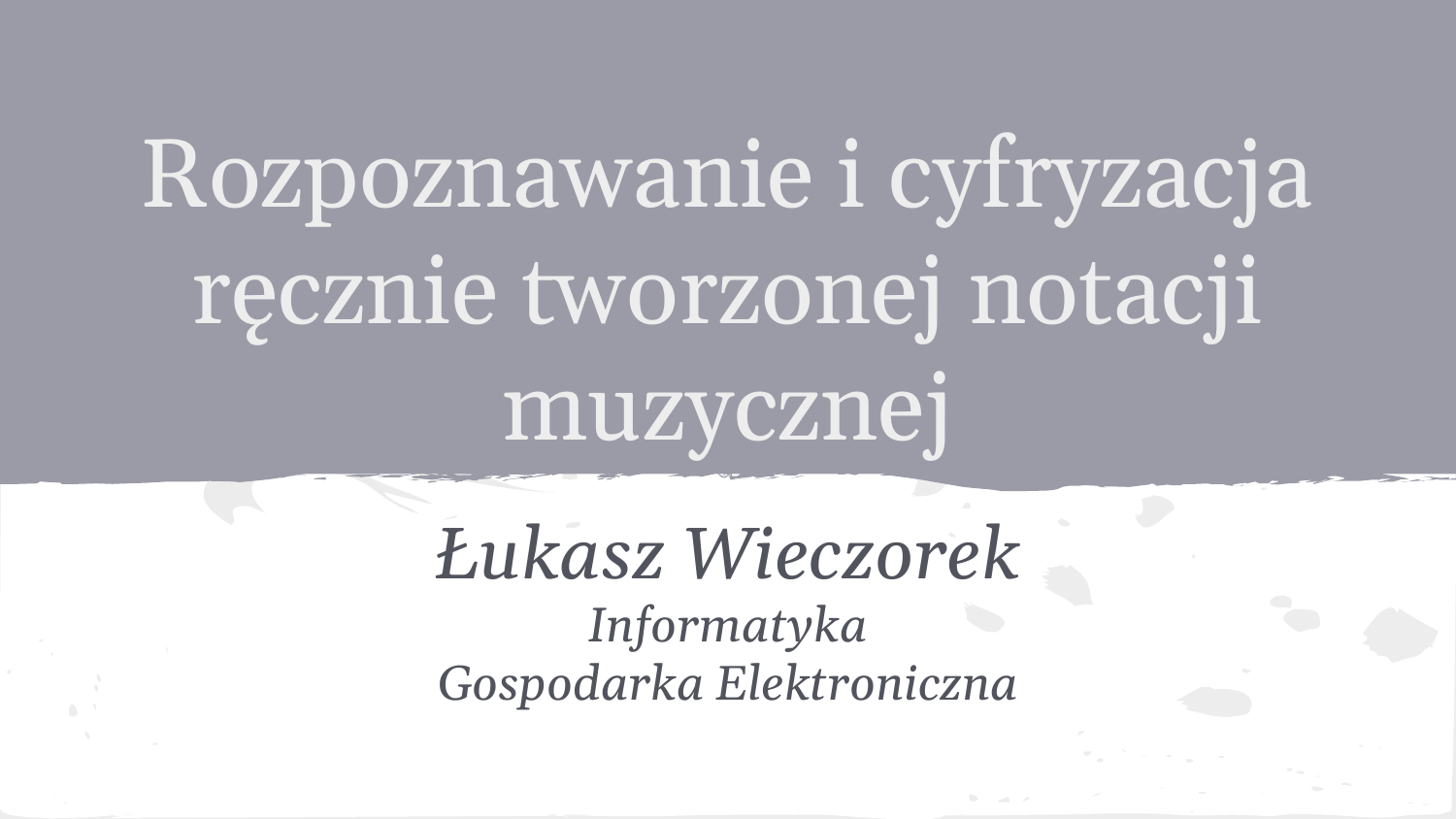

# Rozpoznawanie i cyfryzacja ręcznie tworzonej notacji muzycznej
Łukasz Wieczorek
Informatyka
Gospodarka Elektroniczna